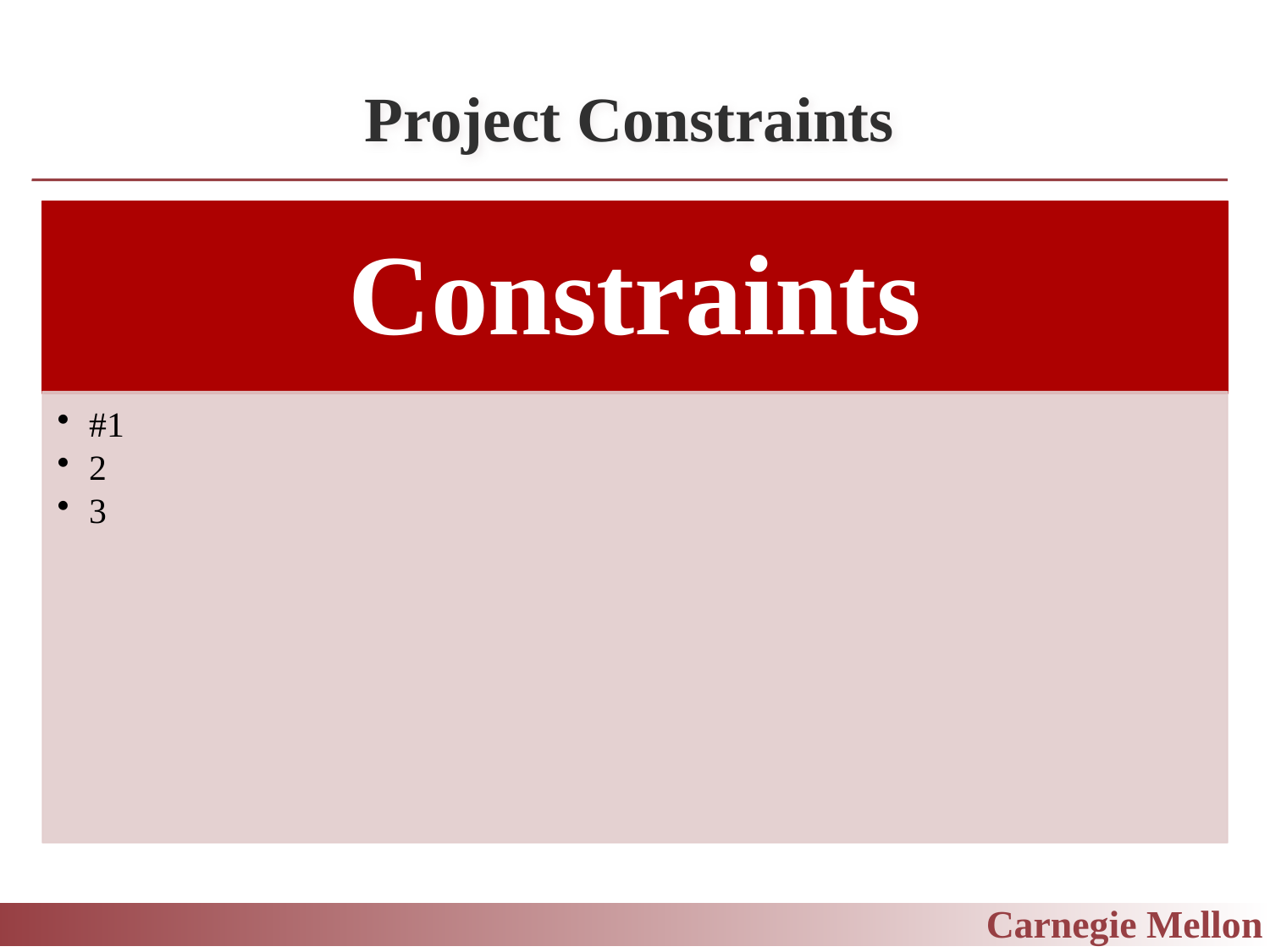

# Project Constraints
Constraints
#1
2
3